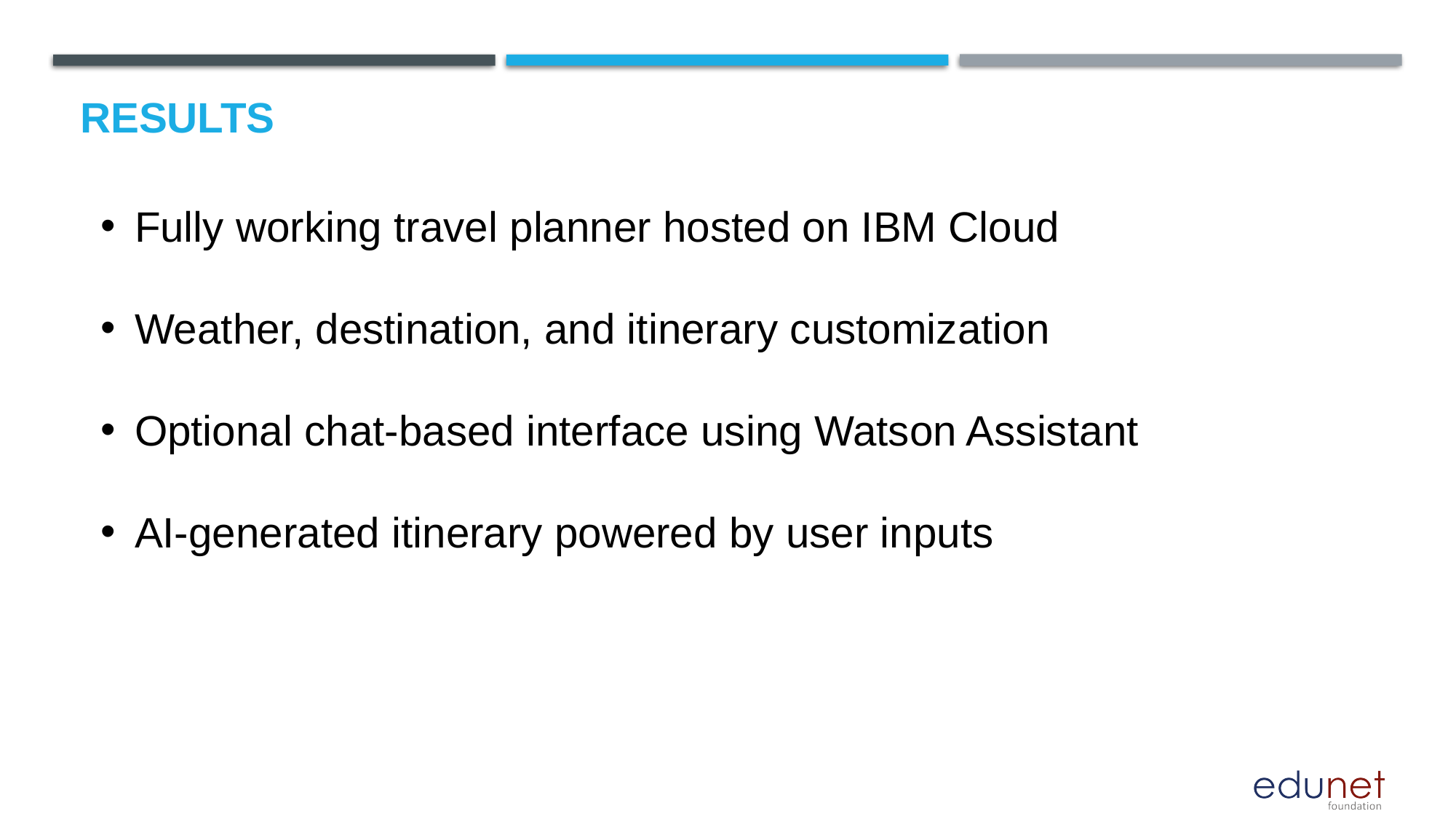

# Results
Fully working travel planner hosted on IBM Cloud

Weather, destination, and itinerary customization

Optional chat-based interface using Watson Assistant

AI-generated itinerary powered by user inputs